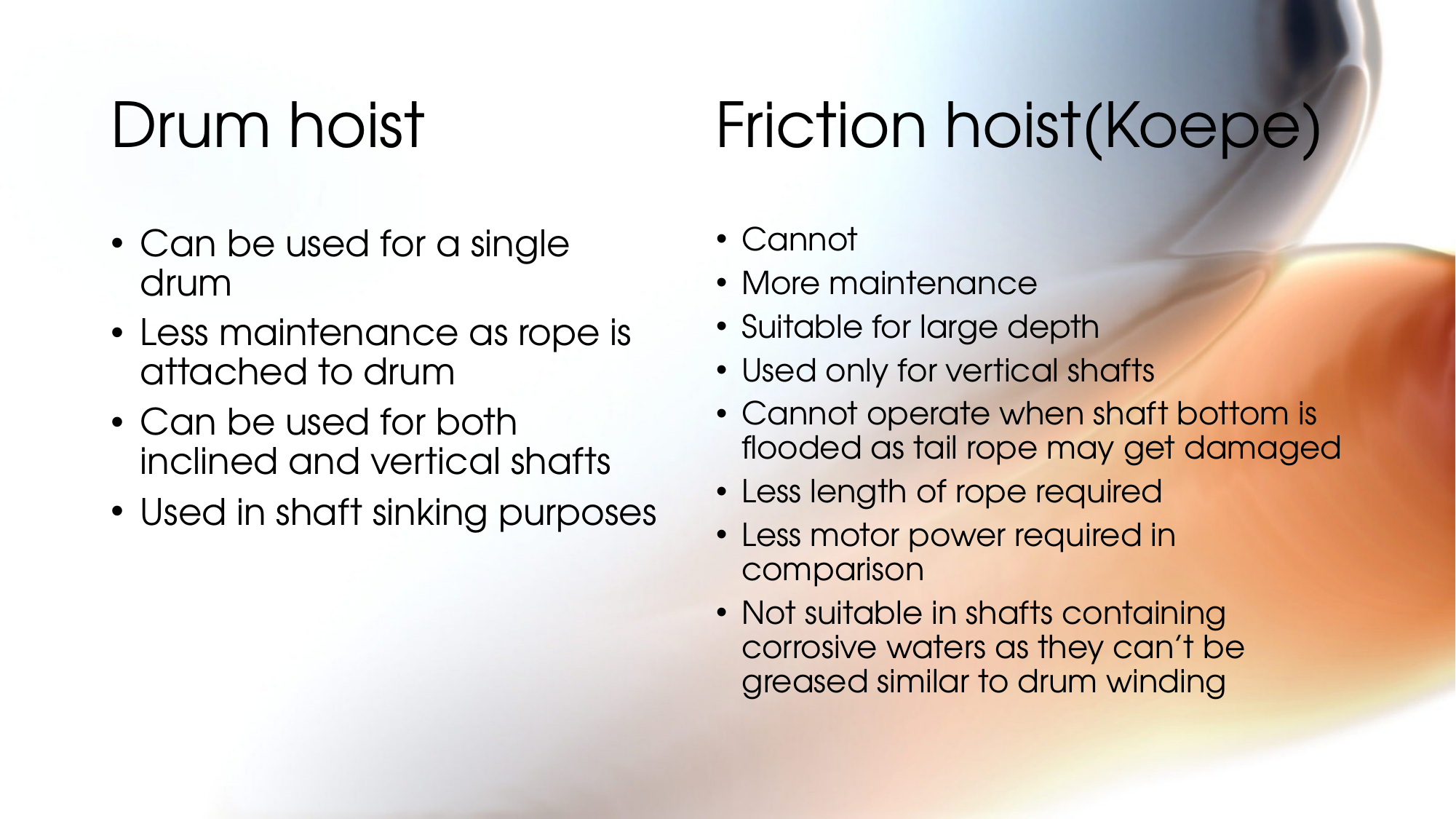

# Drum hoist                 Friction hoist(Koepe)
Cannot
More maintenance
Suitable for large depth
Used only for vertical shafts
Cannot operate when shaft bottom is flooded as tail rope may get damaged
Less length of rope required
Less motor power required in comparison
Not suitable in shafts containing corrosive waters as they can’t be greased similar to drum winding

Can be used for a single drum
Less maintenance as rope is attached to drum
Can be used for both inclined and vertical shafts
Used in shaft sinking purposes